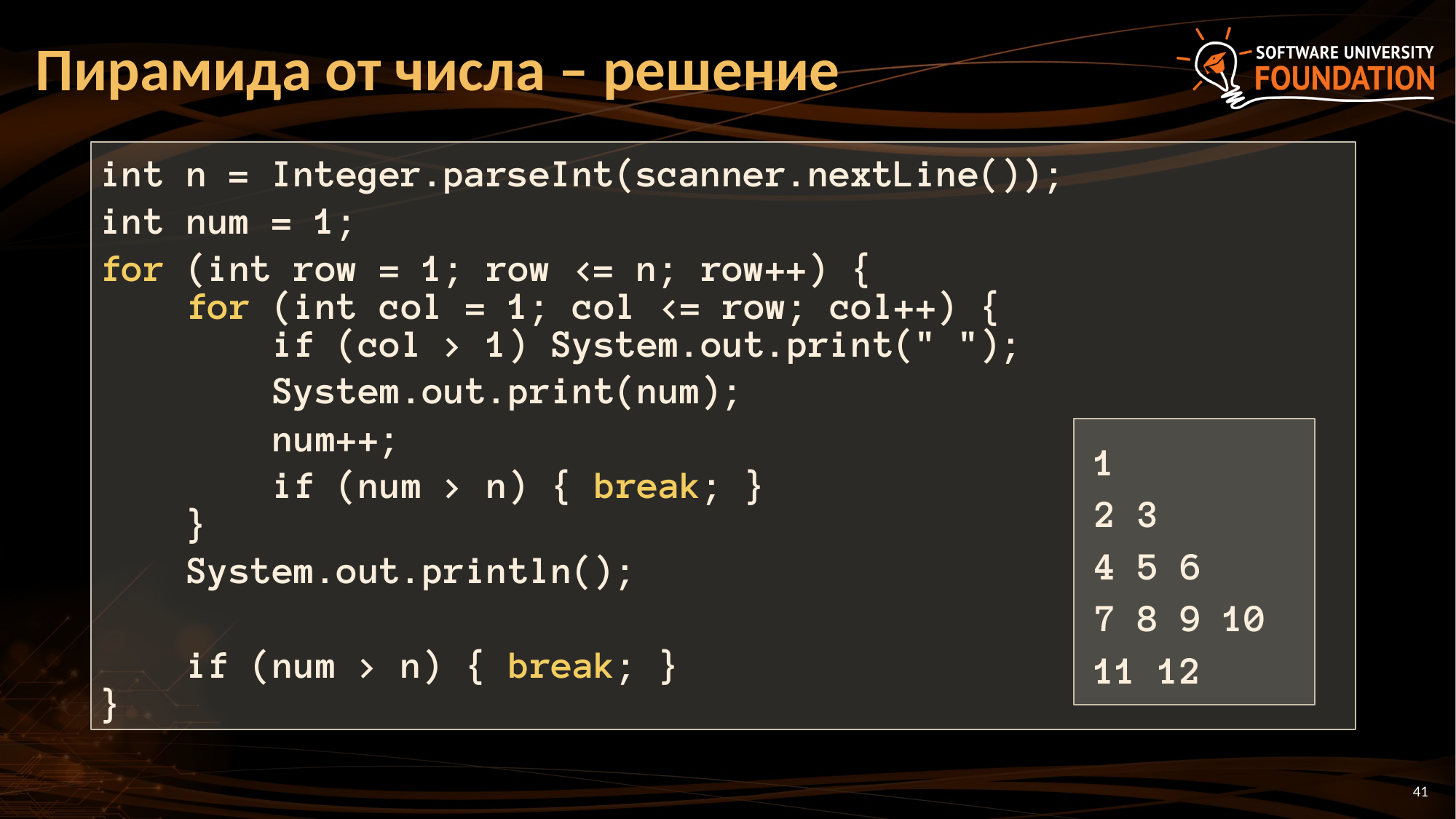

# Пирамида от числа – решение
int n = Integer.parseInt(scanner.nextLine());
int num = 1;
for (int row = 1; row <= n; row++) {
    for (int col = 1; col <= row; col++) {
        if (col > 1) System.out.print(" ");
        System.out.print(num);
        num++;
        if (num > n) { break; }
    }
    System.out.println();

    if (num > n) { break; }
}
1
2 3
4 5 6
7 8 9 10
11 12
41